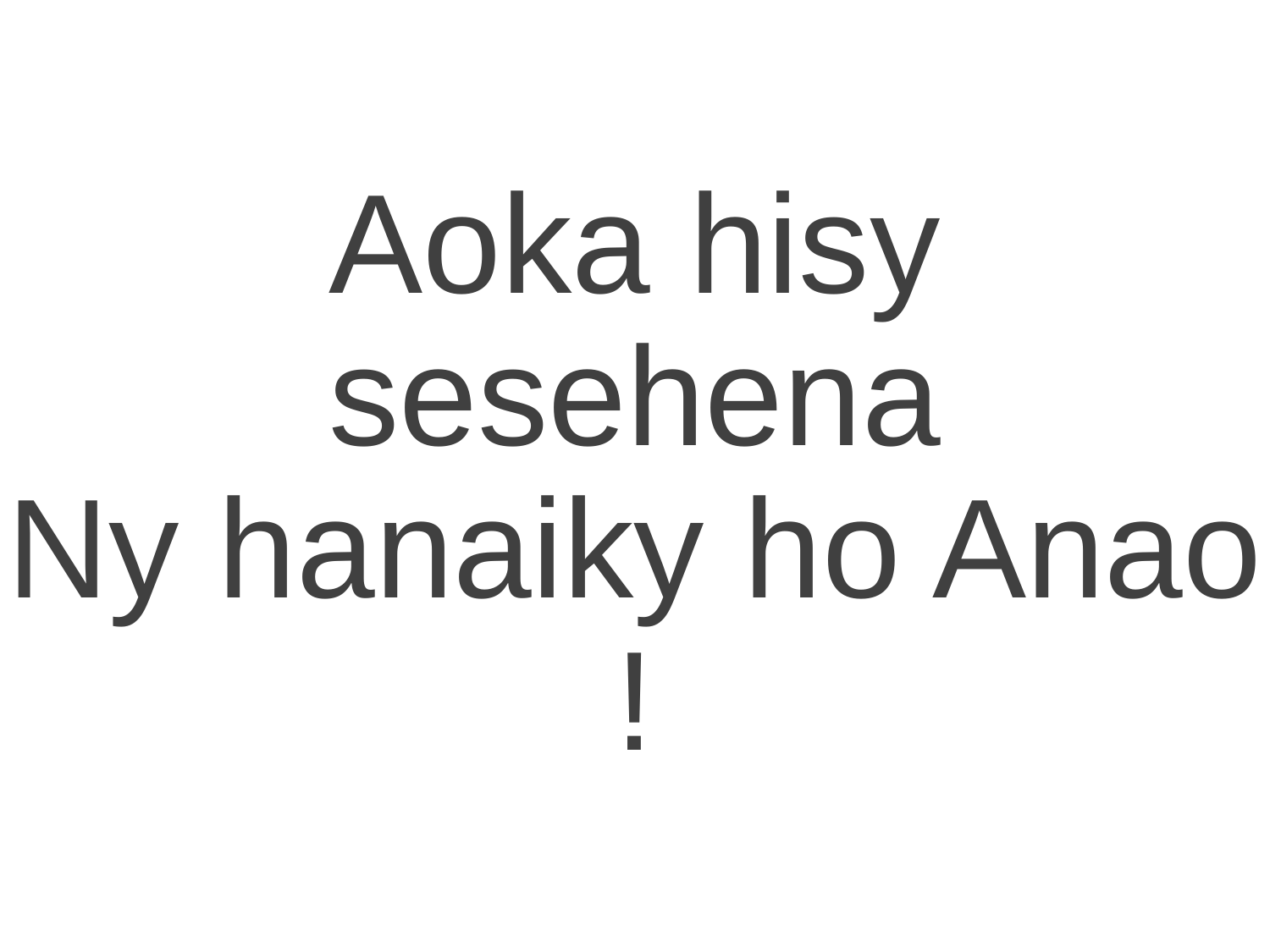

Aoka hisy sesehena
Ny hanaiky ho Anao !